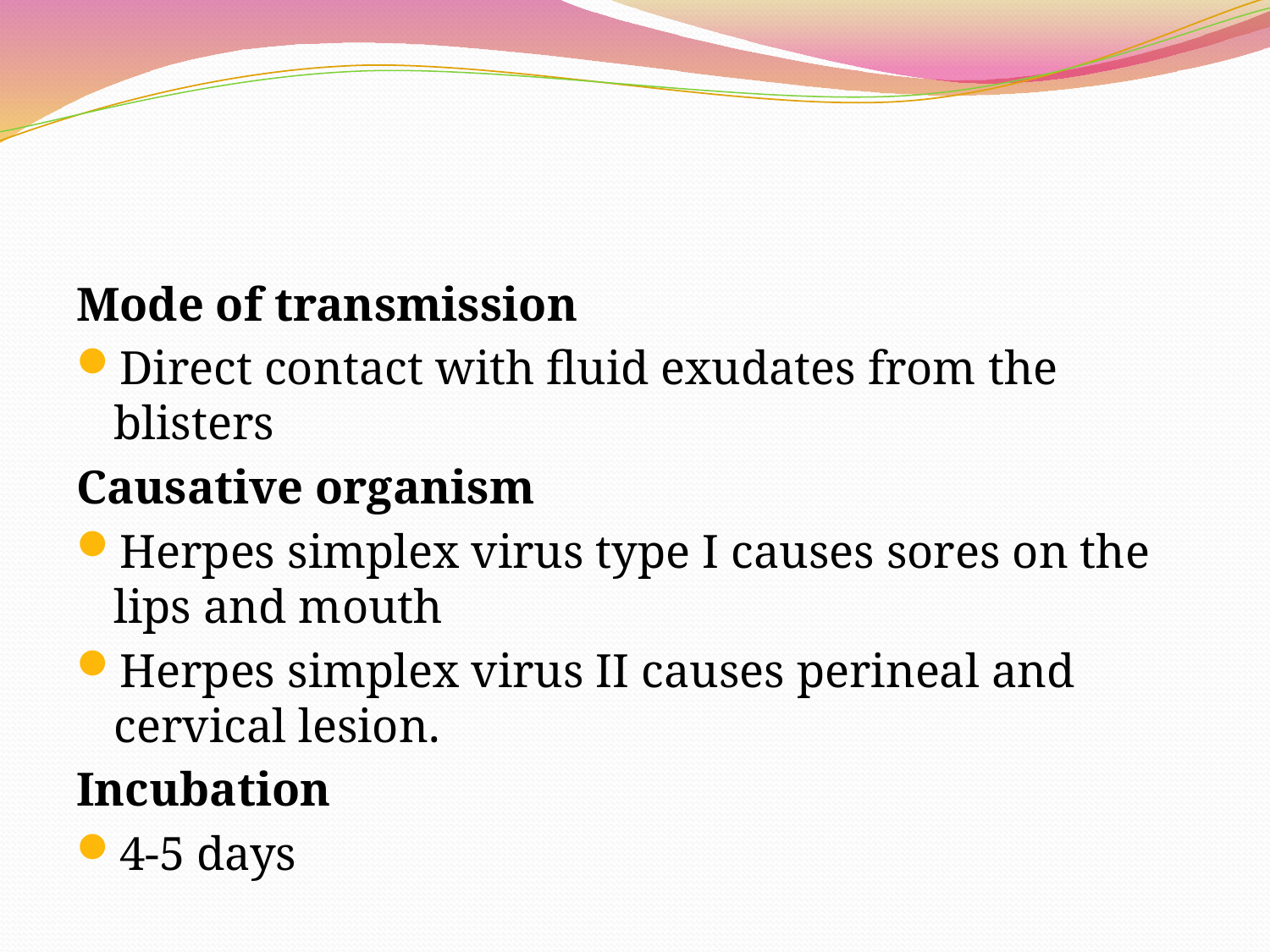

#
Mode of transmission
Direct contact with fluid exudates from the blisters
Causative organism
Herpes simplex virus type I causes sores on the lips and mouth
Herpes simplex virus II causes perineal and cervical lesion.
Incubation
4-5 days